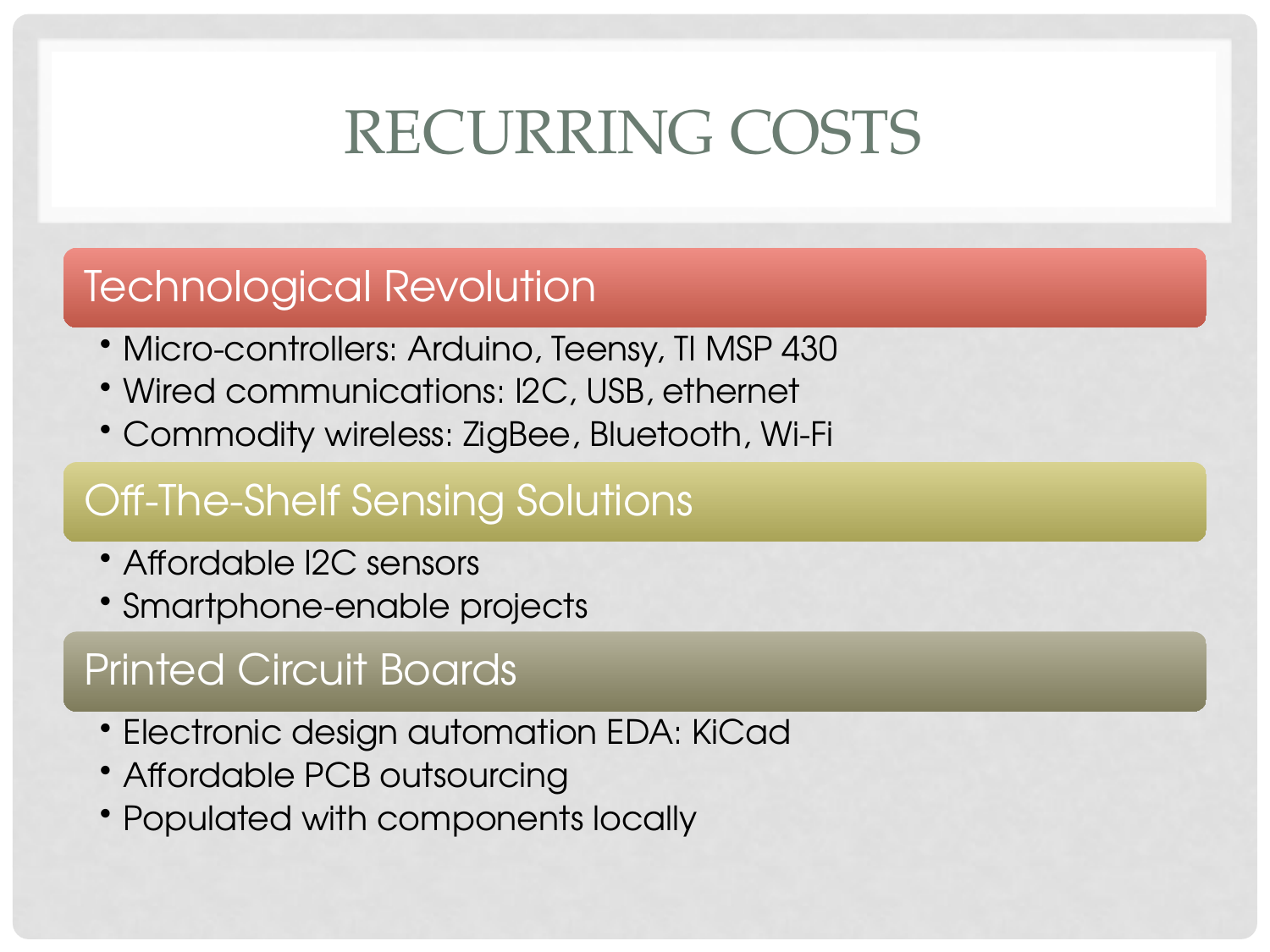

# Recurring Costs
Technological Revolution
Micro-controllers: Arduino, Teensy, TI MSP 430
Wired communications: I2C, USB, ethernet
Commodity wireless: ZigBee, Bluetooth, Wi-Fi
Off-The-Shelf Sensing Solutions
Affordable I2C sensors
Smartphone-enable projects
Printed Circuit Boards
Electronic design automation EDA: KiCad
Affordable PCB outsourcing
Populated with components locally